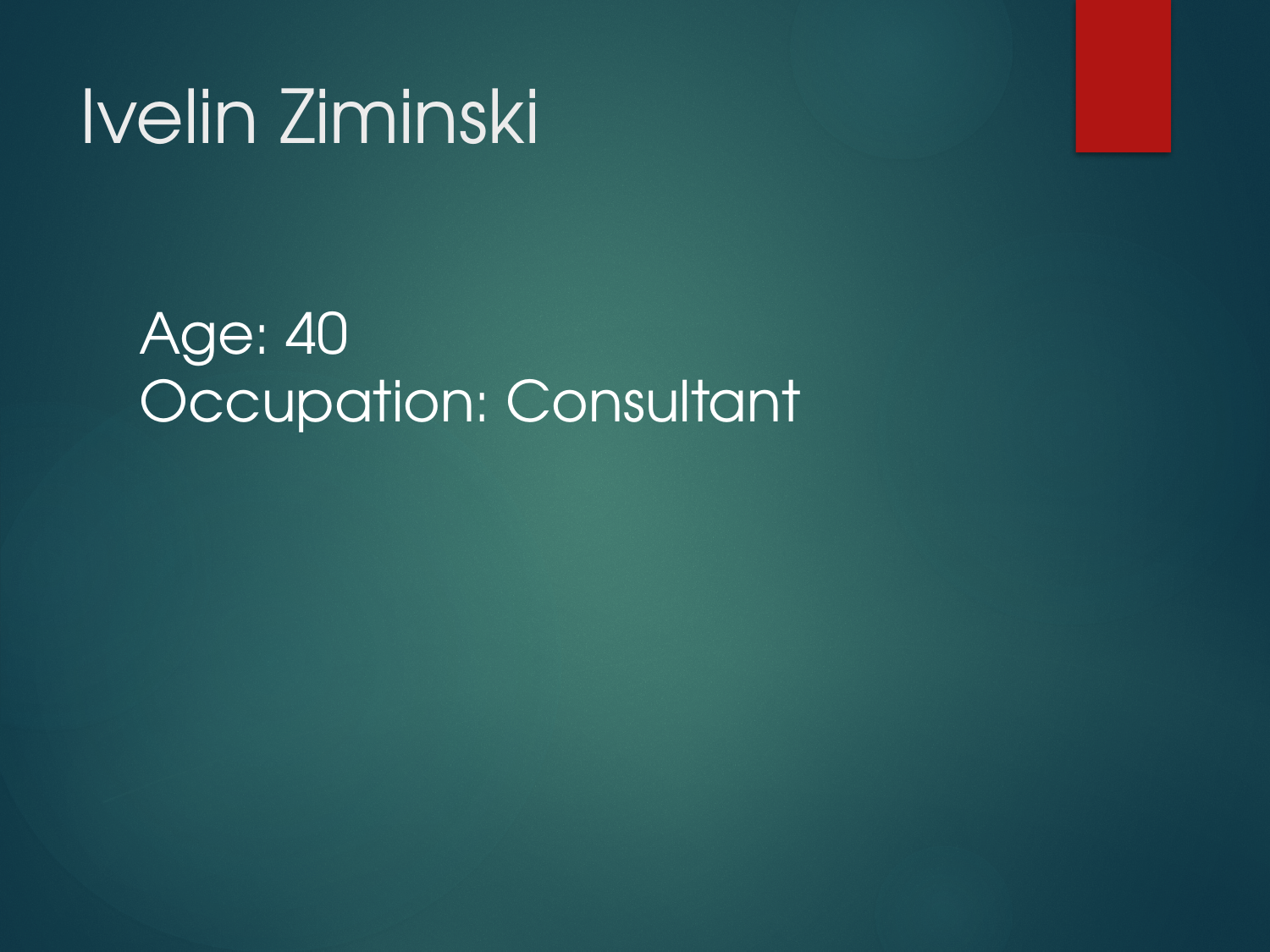

# Ivelin Ziminski

Age: 40
Occupation: Consultant